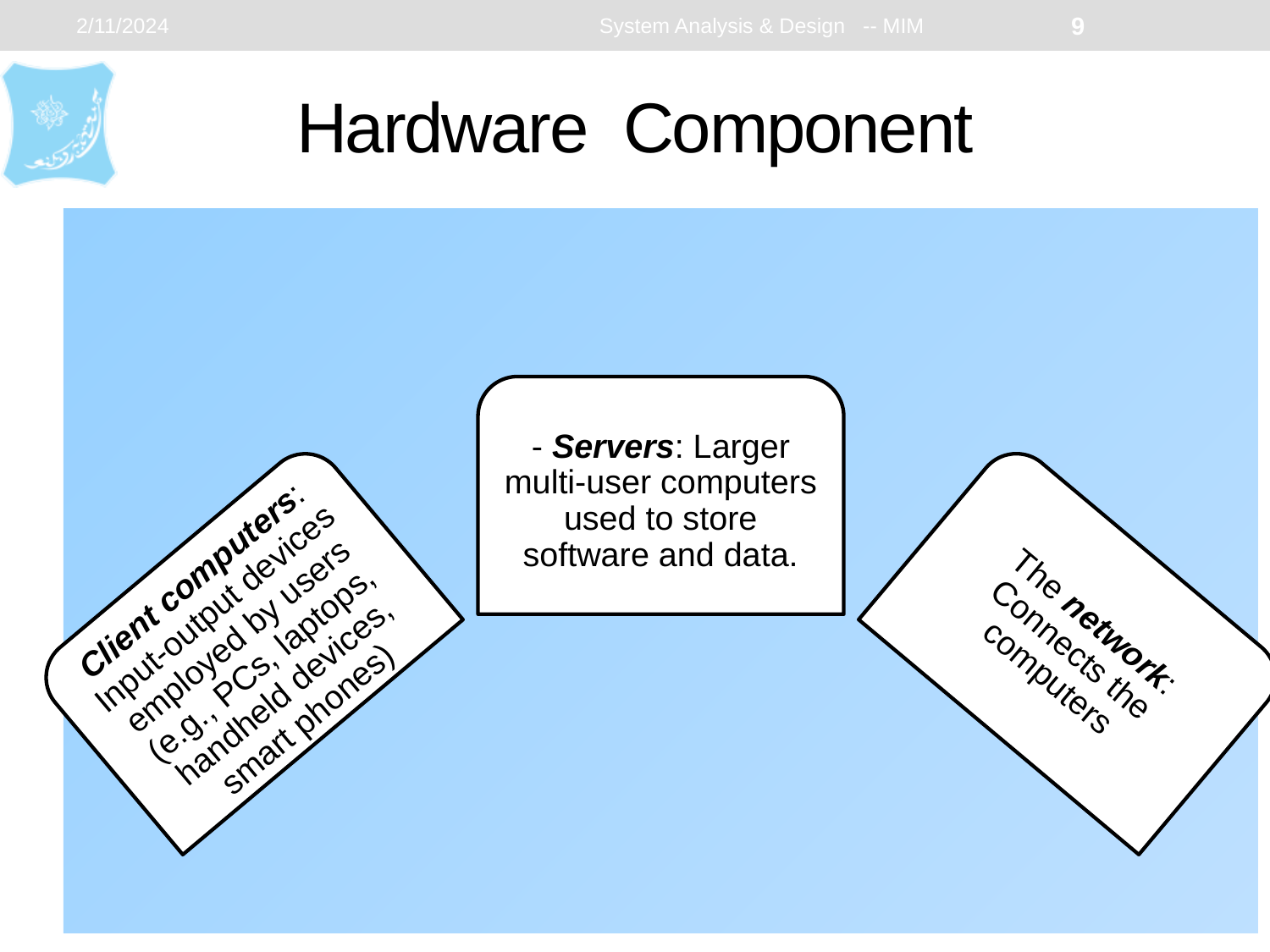

2/11/2024
System Analysis & Design   -- MIM
9
# Hardware  Component

Client computers: Input-output devices employed by users (e.g., PCs, laptops, handheld devices, smart phones)
- Servers: Larger multi-user computers used to store software and data.
The network: Connects the computers